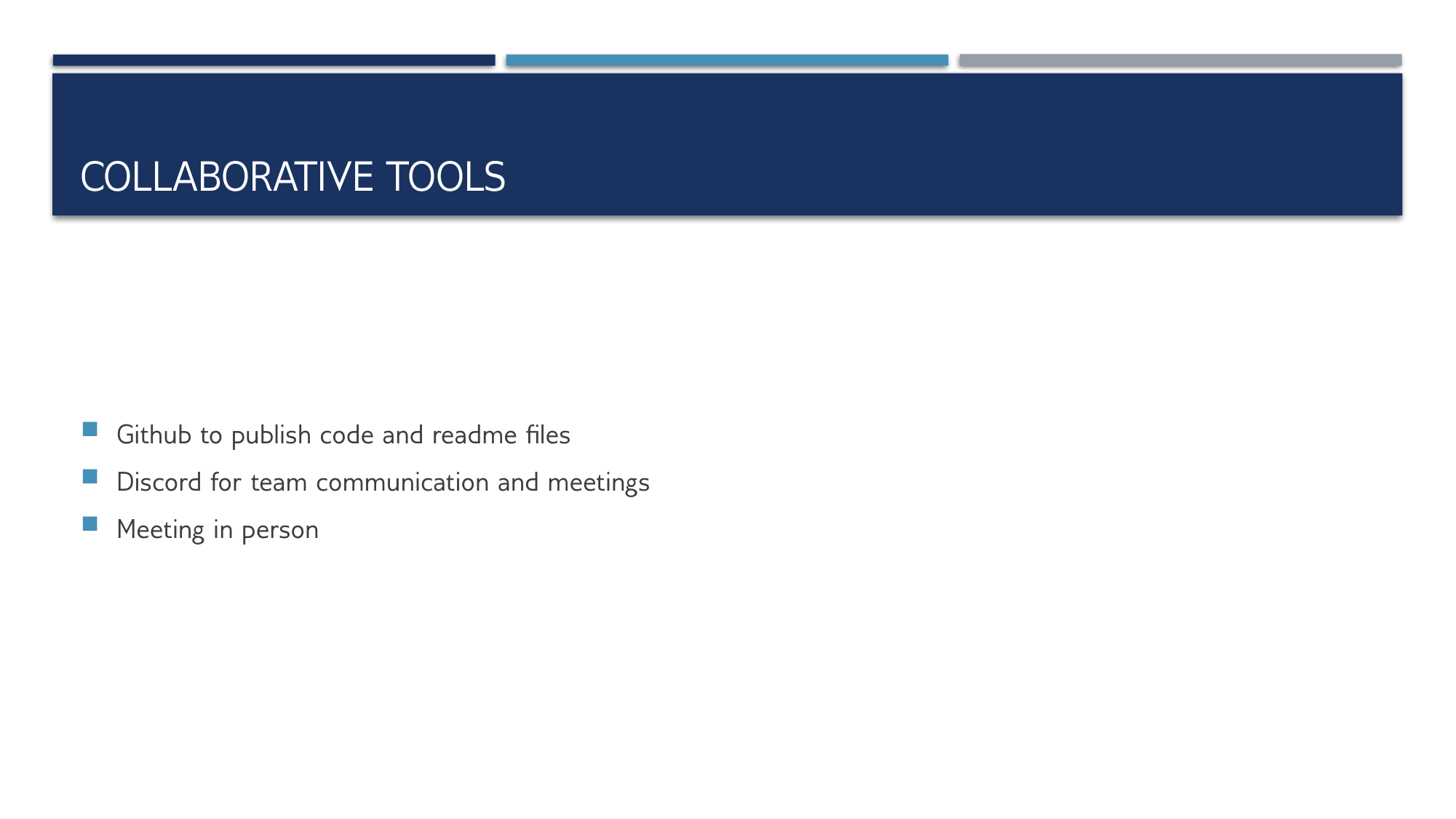

# Collaborative Tools
Github to publish code and readme files
Discord for team communication and meetings
Meeting in person